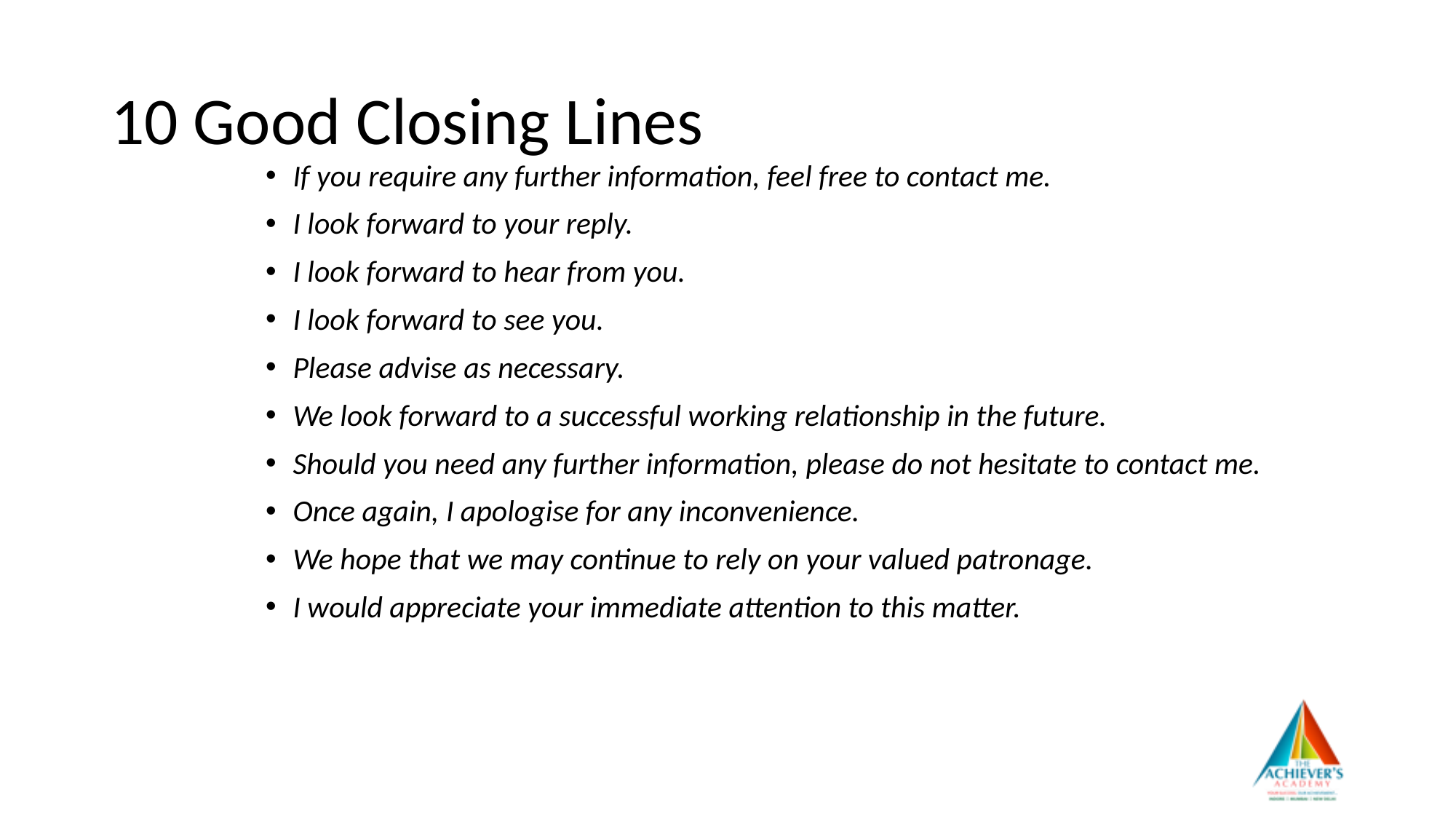

# 10 Good Closing Lines
If you require any further information, feel free to contact me.
I look forward to your reply.
I look forward to hear from you.
I look forward to see you.
Please advise as necessary.
We look forward to a successful working relationship in the future.
Should you need any further information, please do not hesitate to contact me.
Once again, I apologise for any inconvenience.
We hope that we may continue to rely on your valued patronage.
I would appreciate your immediate attention to this matter.